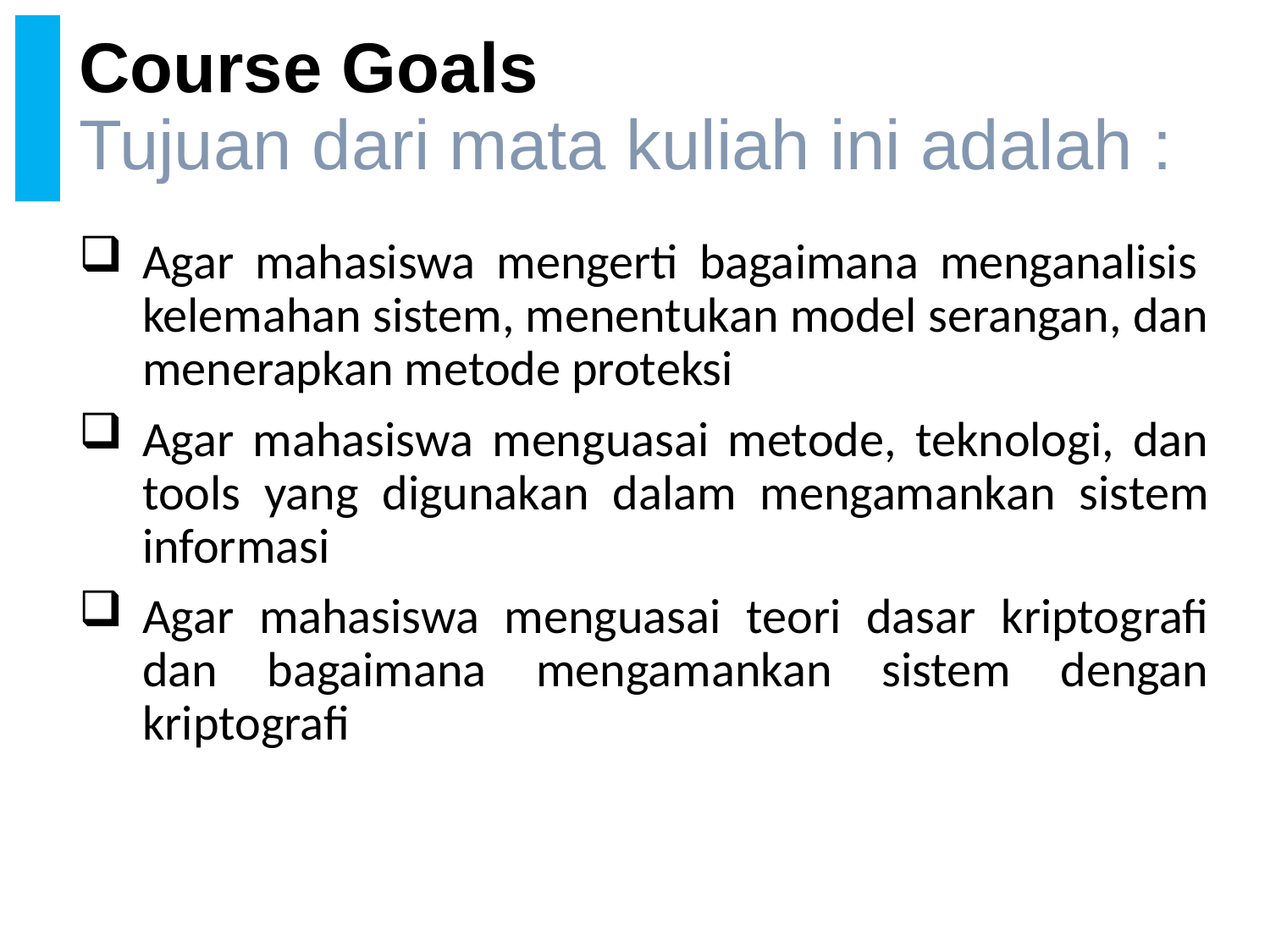

# Course Goals Tujuan dari mata kuliah ini adalah :
Agar mahasiswa mengerti bagaimana menganalisis  kelemahan sistem, menentukan model serangan, dan menerapkan metode proteksi
Agar mahasiswa menguasai metode, teknologi, dan tools yang digunakan dalam mengamankan sistem informasi
Agar mahasiswa menguasai teori dasar kriptografi dan bagaimana mengamankan sistem dengan kriptografi